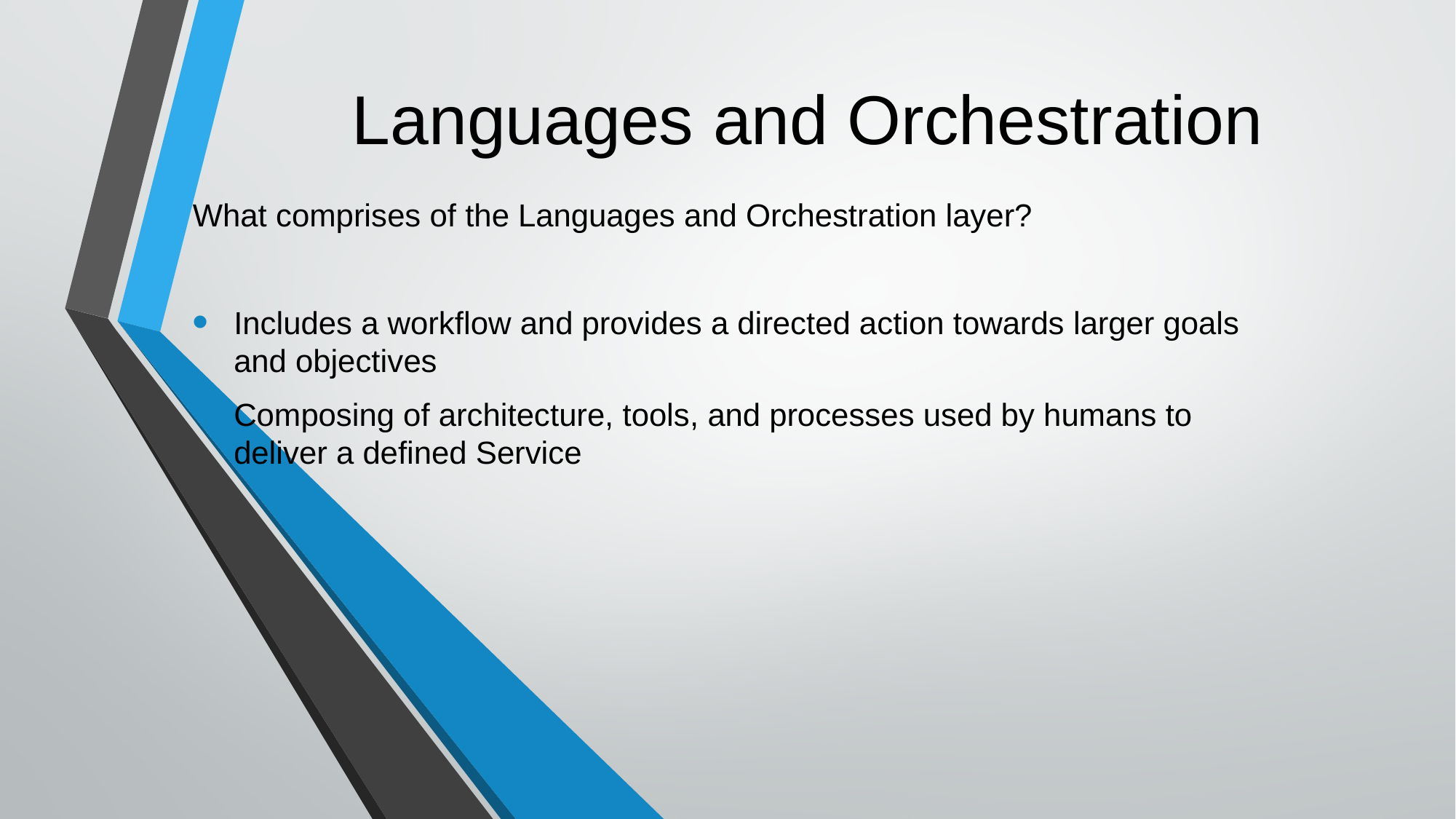

# Languages and Orchestration
What comprises of the Languages and Orchestration layer?

Includes a workflow and provides a directed action towards larger goals and objectives
Composing of architecture, tools, and processes used by humans to deliver a defined Service